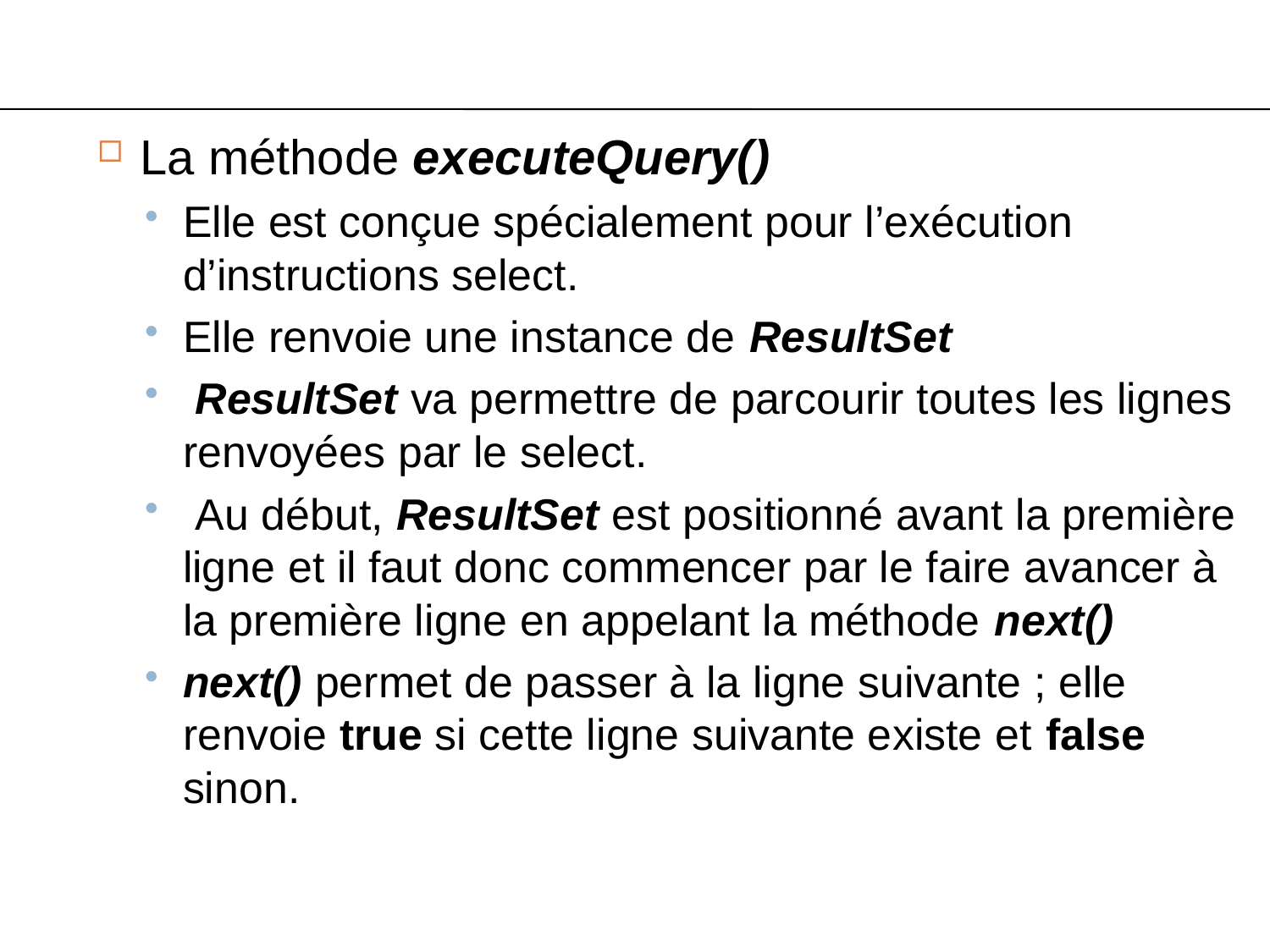

#
La méthode executeQuery()
Elle est conçue spécialement pour l’exécution d’instructions select.
Elle renvoie une instance de ResultSet
 ResultSet va permettre de parcourir toutes les lignes renvoyées par le select.
 Au début, ResultSet est positionné avant la première ligne et il faut donc commencer par le faire avancer à la première ligne en appelant la méthode next()
next() permet de passer à la ligne suivante ; elle renvoie true si cette ligne suivante existe et false sinon.